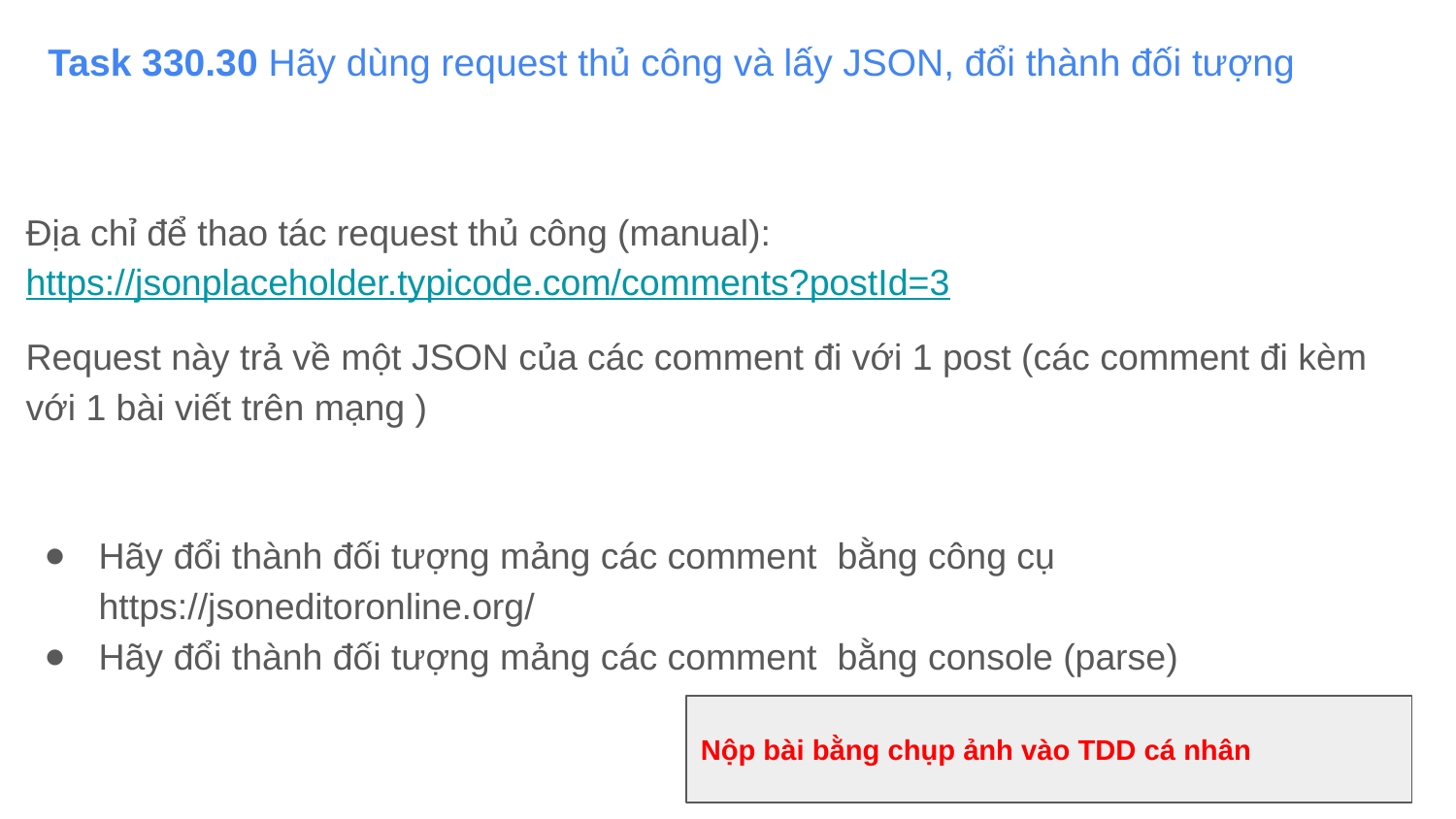

# Task 330.30 Hãy dùng request thủ công và lấy JSON, đổi thành đối tượng
Địa chỉ để thao tác request thủ công (manual): https://jsonplaceholder.typicode.com/comments?postId=3
Request này trả về một JSON của các comment đi với 1 post (các comment đi kèm với 1 bài viết trên mạng )

Hãy đổi thành đối tượng mảng các comment  bằng công cụ https://jsoneditoronline.org/
Hãy đổi thành đối tượng mảng các comment  bằng console (parse)
Nộp bài bằng chụp ảnh vào TDD cá nhân